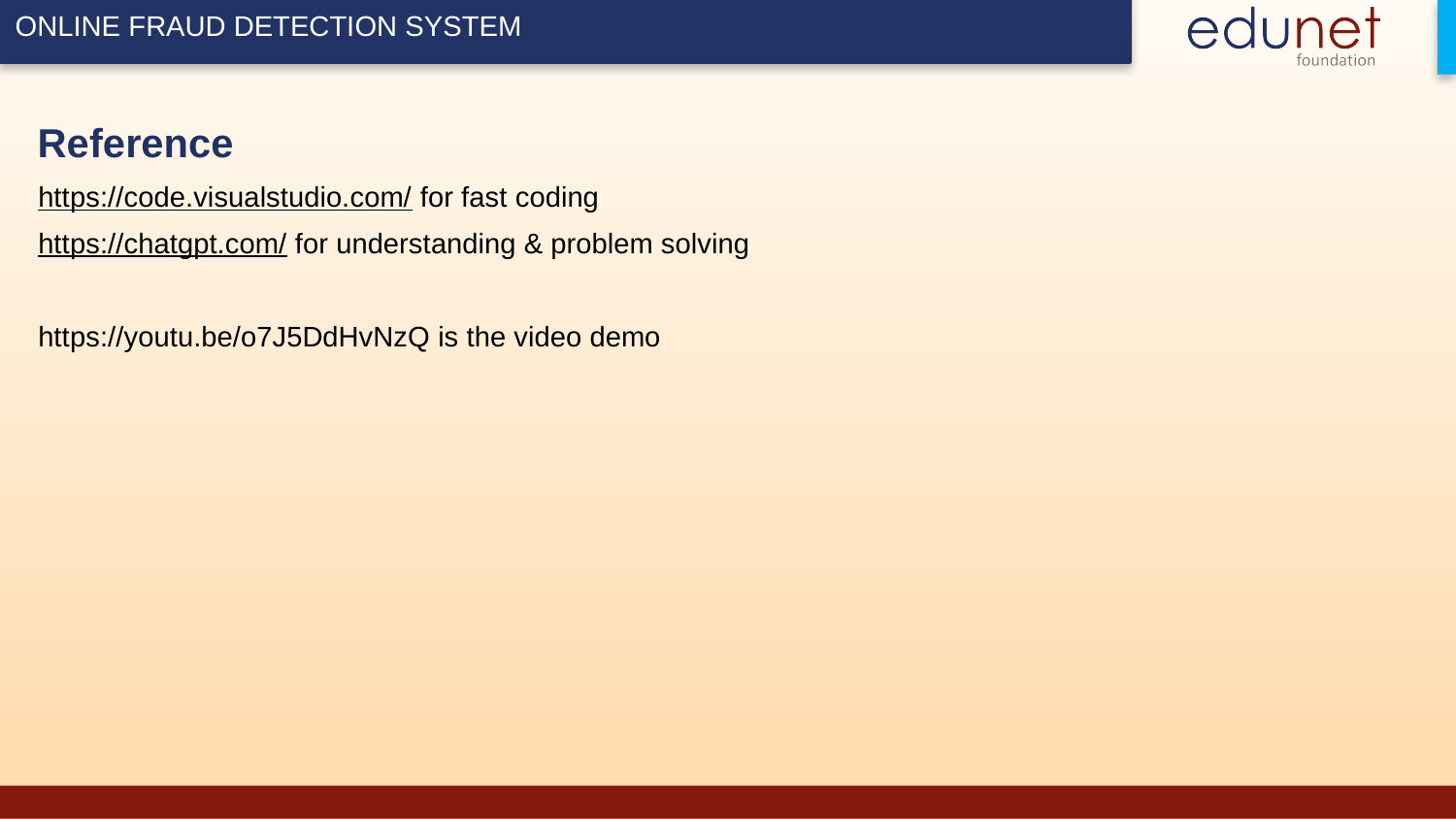

Reference
https://code.visualstudio.com/ for fast coding
https://chatgpt.com/ for understanding & problem solving

https://youtu.be/o7J5DdHvNzQ is the video demo